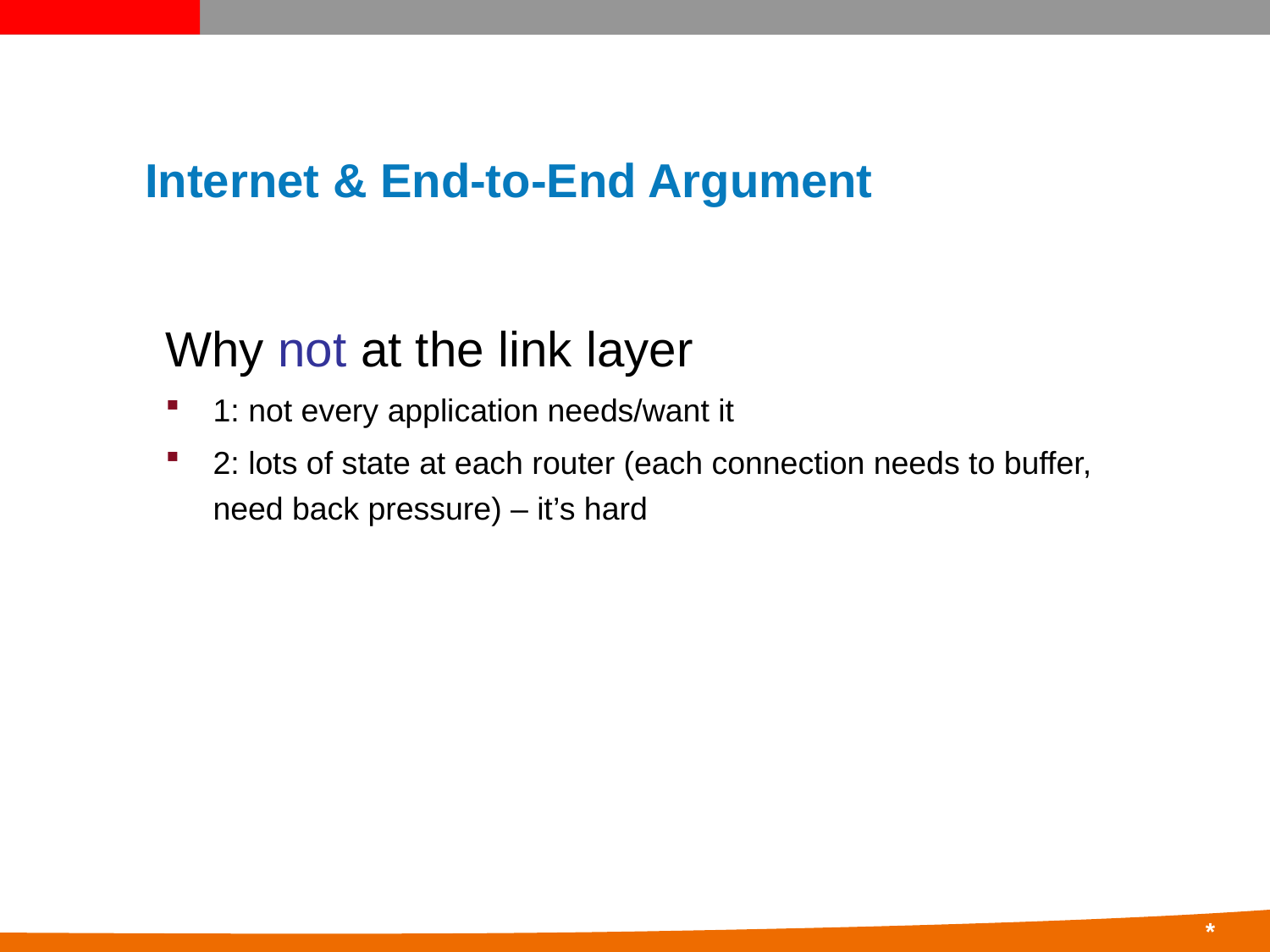

# Internet & End-to-End Argument
Why not at the link layer
1: not every application needs/want it
2: lots of state at each router (each connection needs to buffer, need back pressure) – it’s hard
41